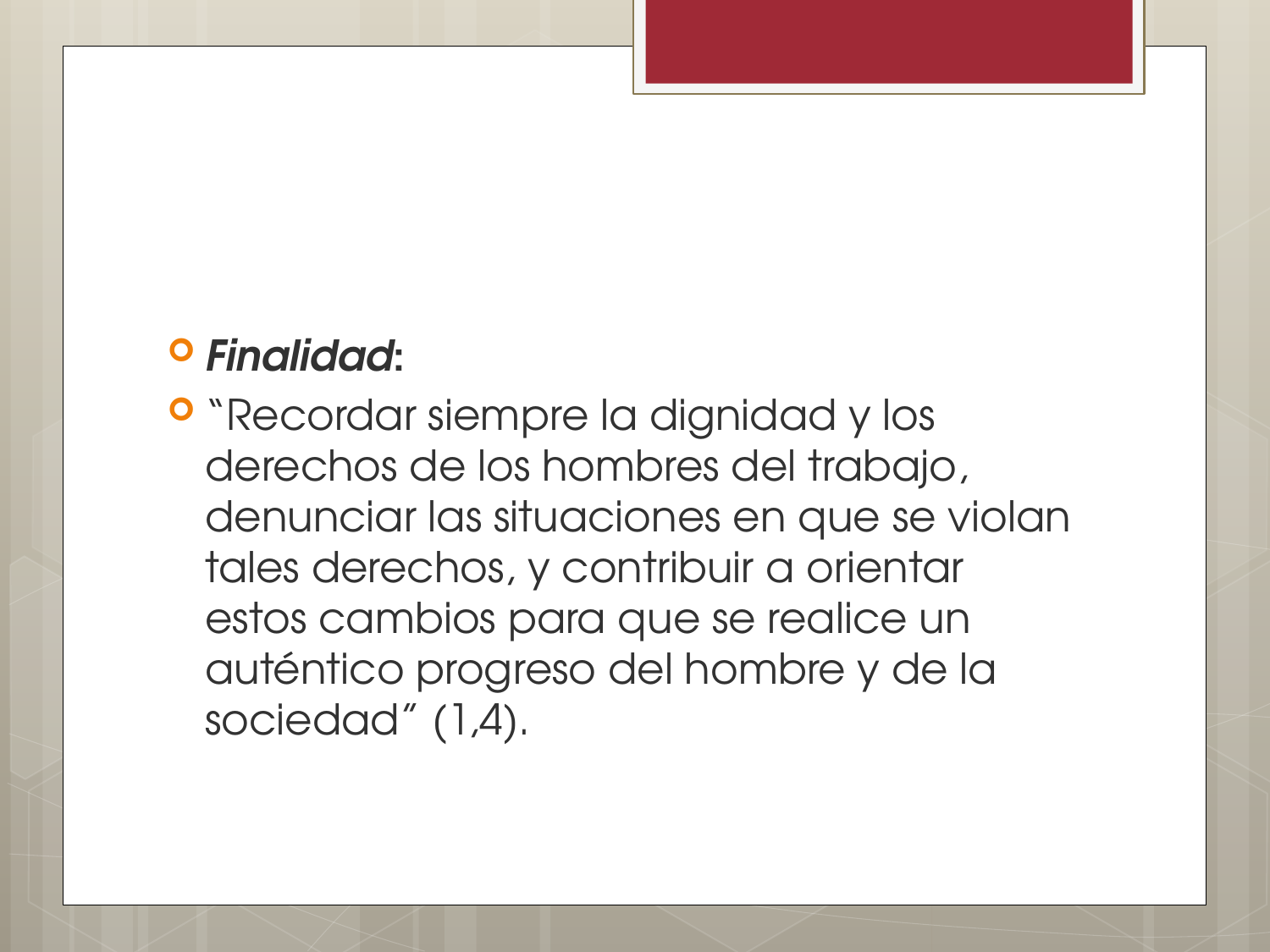

#
Finalidad:
“Recordar siempre la dignidad y los derechos de los hombres del trabajo, denunciar las situaciones en que se violan tales derechos, y contribuir a orientar estos cambios para que se realice un auténtico progreso del hombre y de la sociedad” (1,4).